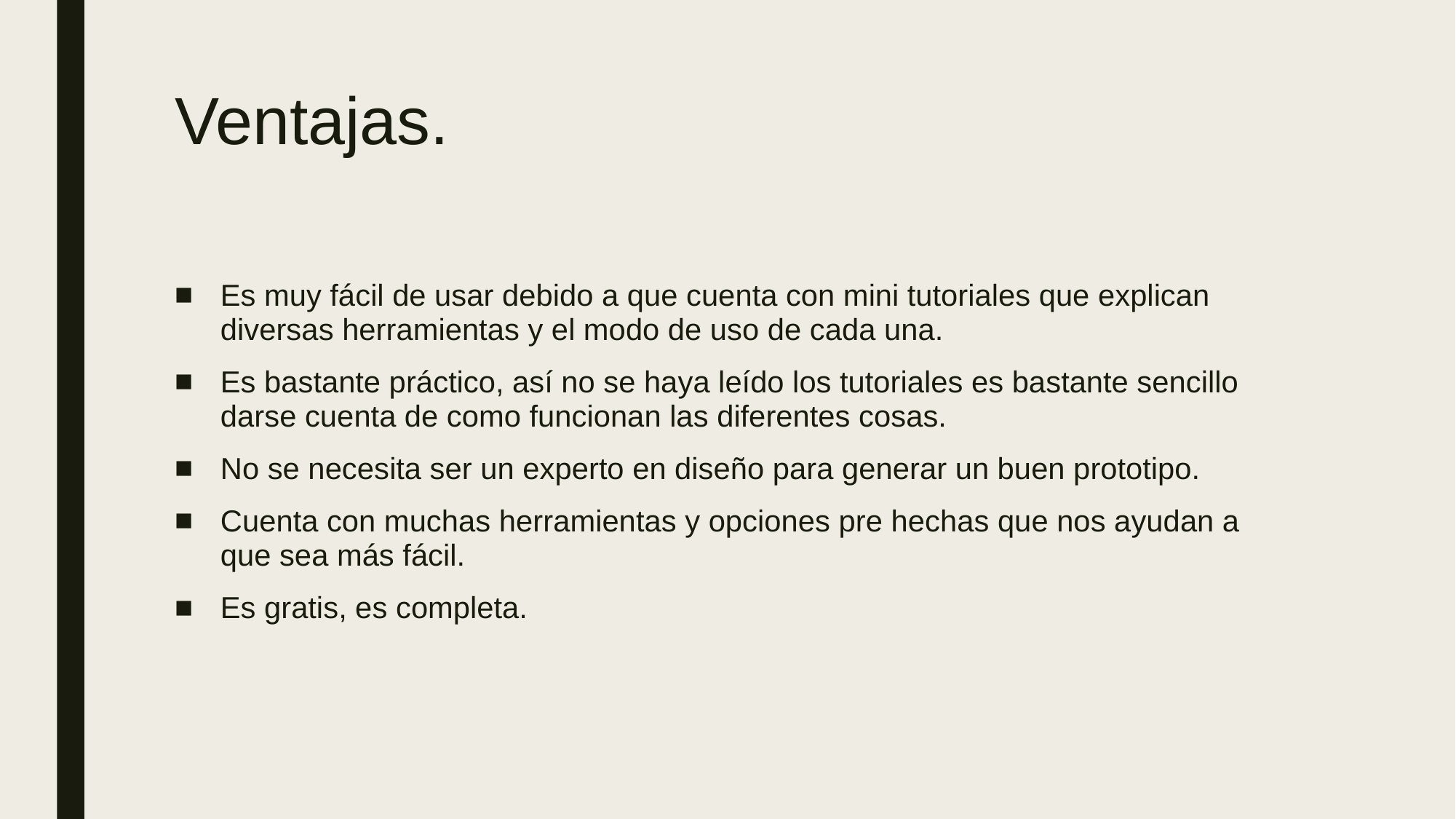

# Ventajas.
Es muy fácil de usar debido a que cuenta con mini tutoriales que explican diversas herramientas y el modo de uso de cada una.
Es bastante práctico, así no se haya leído los tutoriales es bastante sencillo darse cuenta de como funcionan las diferentes cosas.
No se necesita ser un experto en diseño para generar un buen prototipo.
Cuenta con muchas herramientas y opciones pre hechas que nos ayudan a que sea más fácil.
Es gratis, es completa.